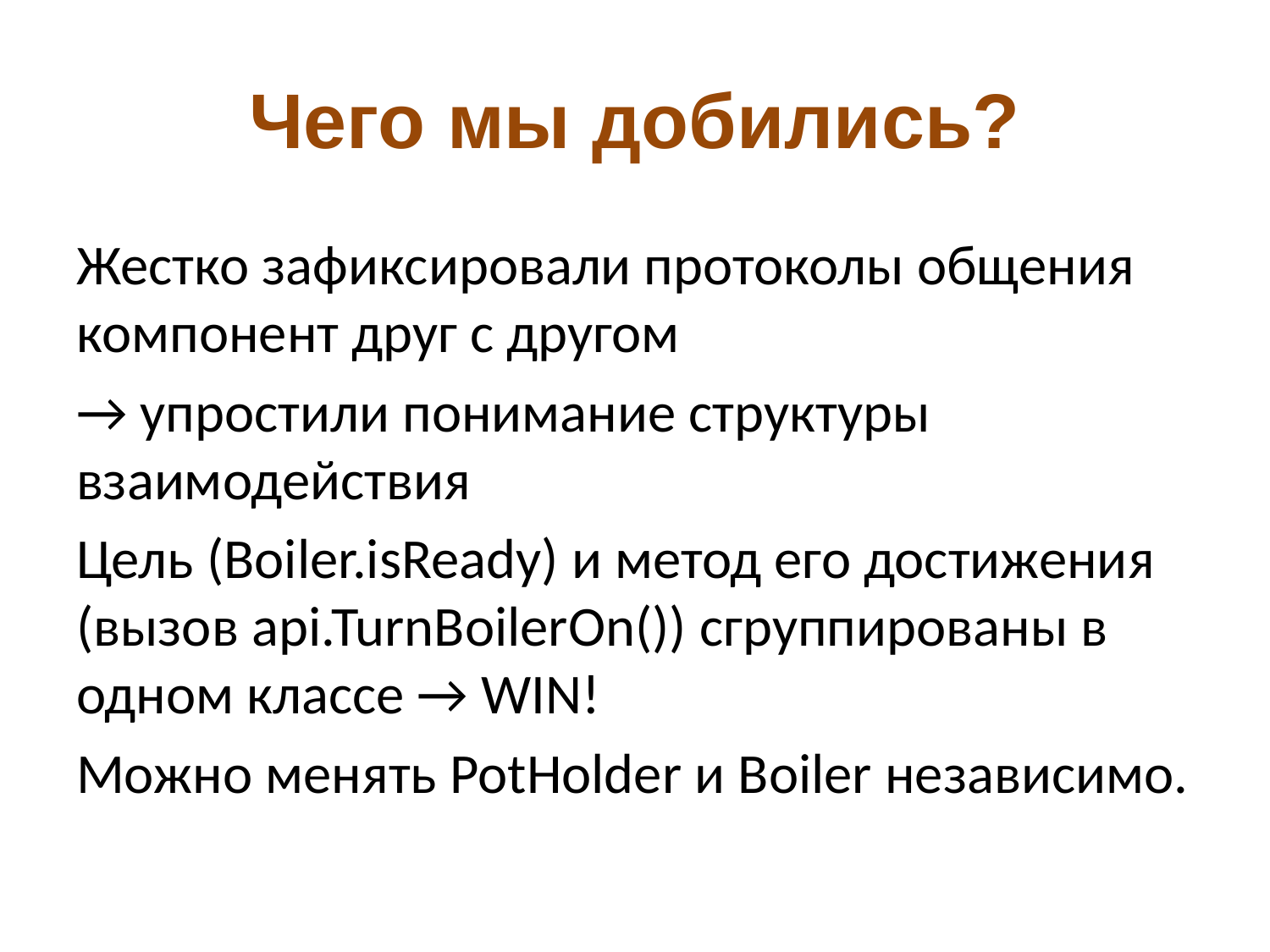

# Чего мы добились?
Жестко зафиксировали протоколы общения компонент друг с другом
→ упростили понимание структуры взаимодействия
Цель (Boiler.isReady) и метод его достижения (вызов api.TurnBoilerOn()) сгруппированы в одном классе → WIN!
Можно менять PotHolder и Boiler независимо.